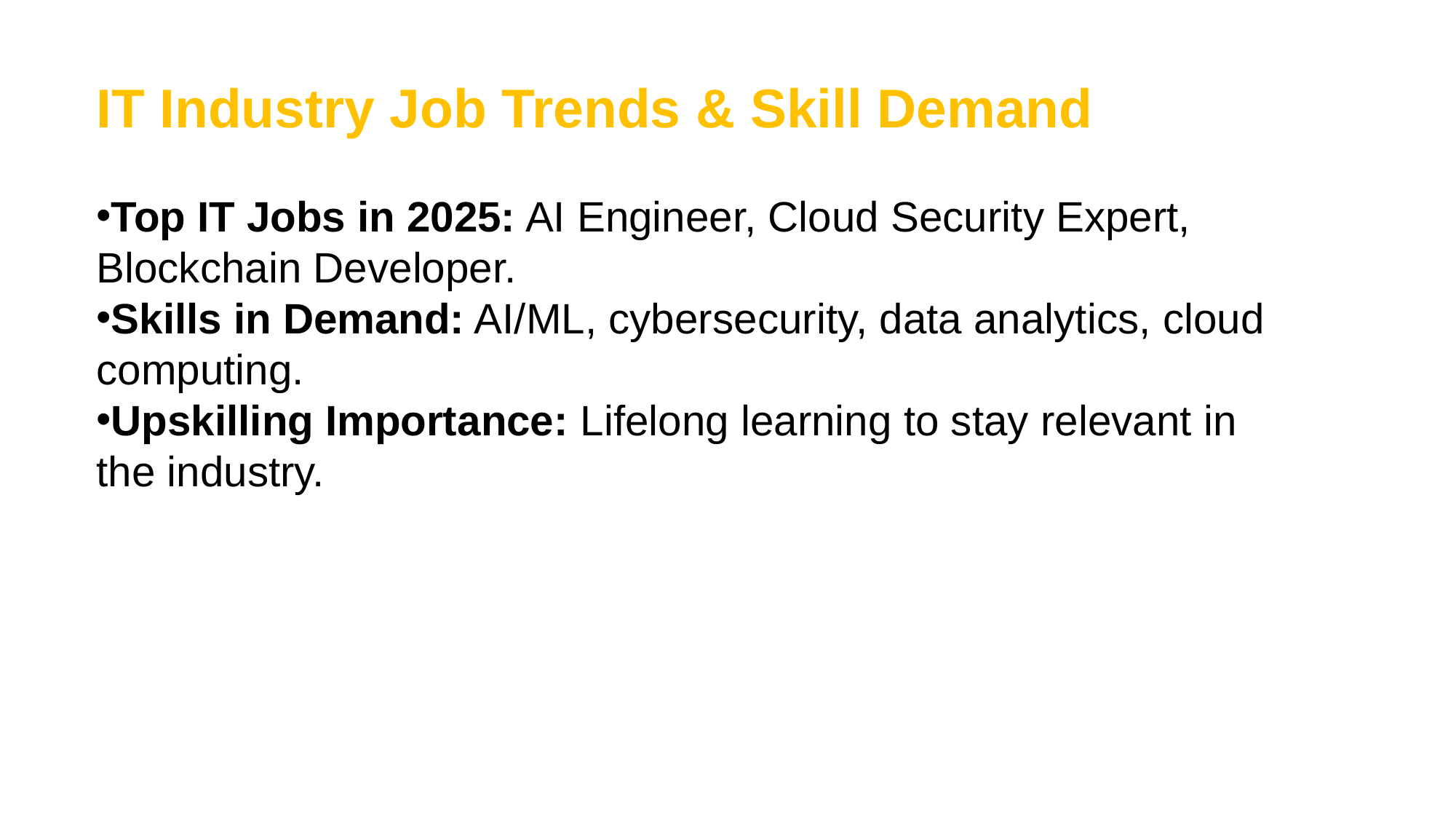

IT Industry Job Trends & Skill Demand

Top IT Jobs in 2025: AI Engineer, Cloud Security Expert, Blockchain Developer.
Skills in Demand: AI/ML, cybersecurity, data analytics, cloud computing.
Upskilling Importance: Lifelong learning to stay relevant in the industry.